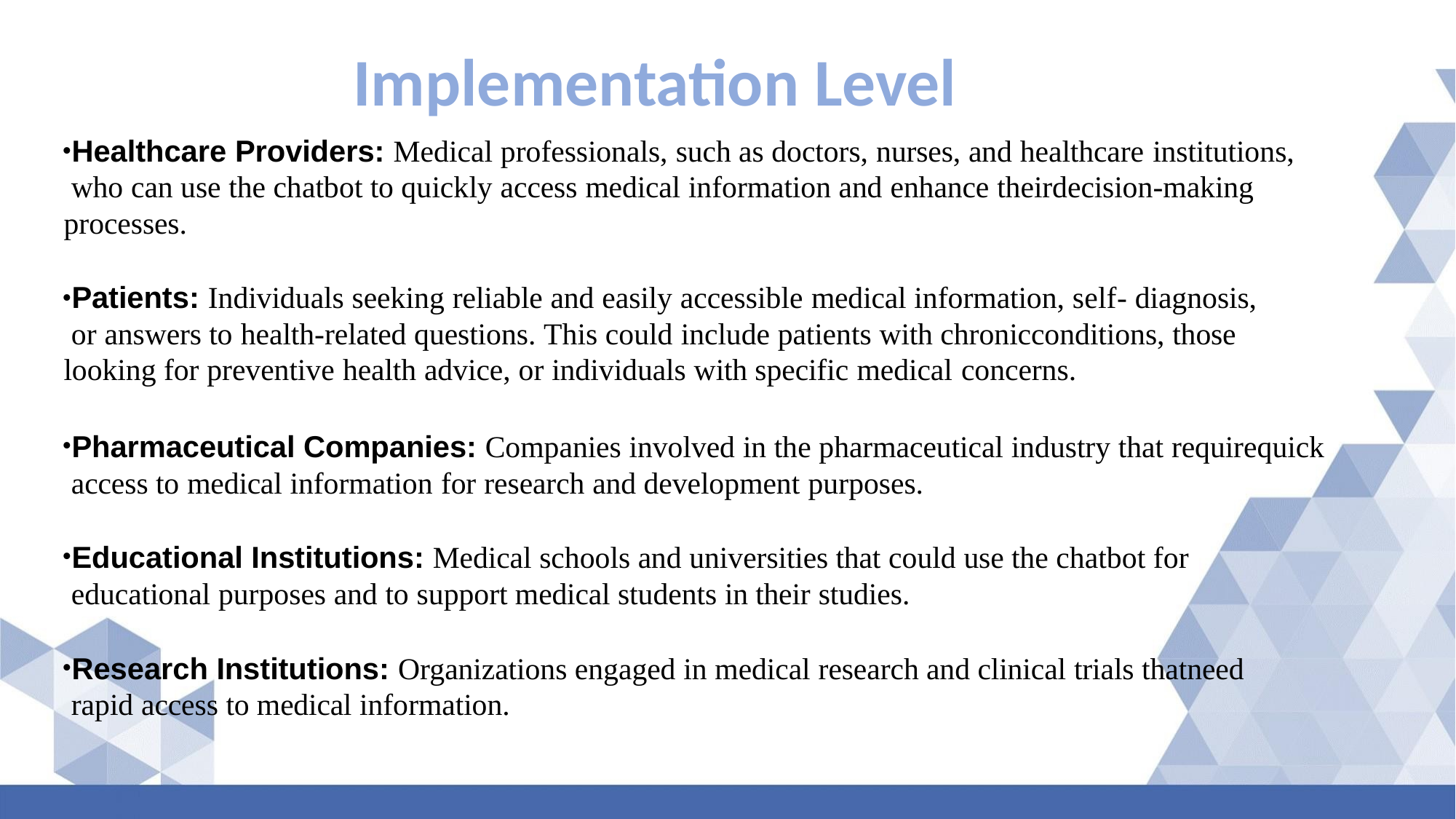

# Implementation Level
Healthcare Providers: Medical professionals, such as doctors, nurses, and healthcare institutions,  who can use the chatbot to quickly access medical information and enhance theirdecision-making  processes.

Patients: Individuals seeking reliable and easily accessible medical information, self- diagnosis,  or answers to health-related questions. This could include patients with chronicconditions, those  looking for preventive health advice, or individuals with specific medical concerns.

Pharmaceutical Companies: Companies involved in the pharmaceutical industry that requirequick  access to medical information for research and development purposes.

Educational Institutions: Medical schools and universities that could use the chatbot for  educational purposes and to support medical students in their studies.

Research Institutions: Organizations engaged in medical research and clinical trials thatneed  rapid access to medical information.